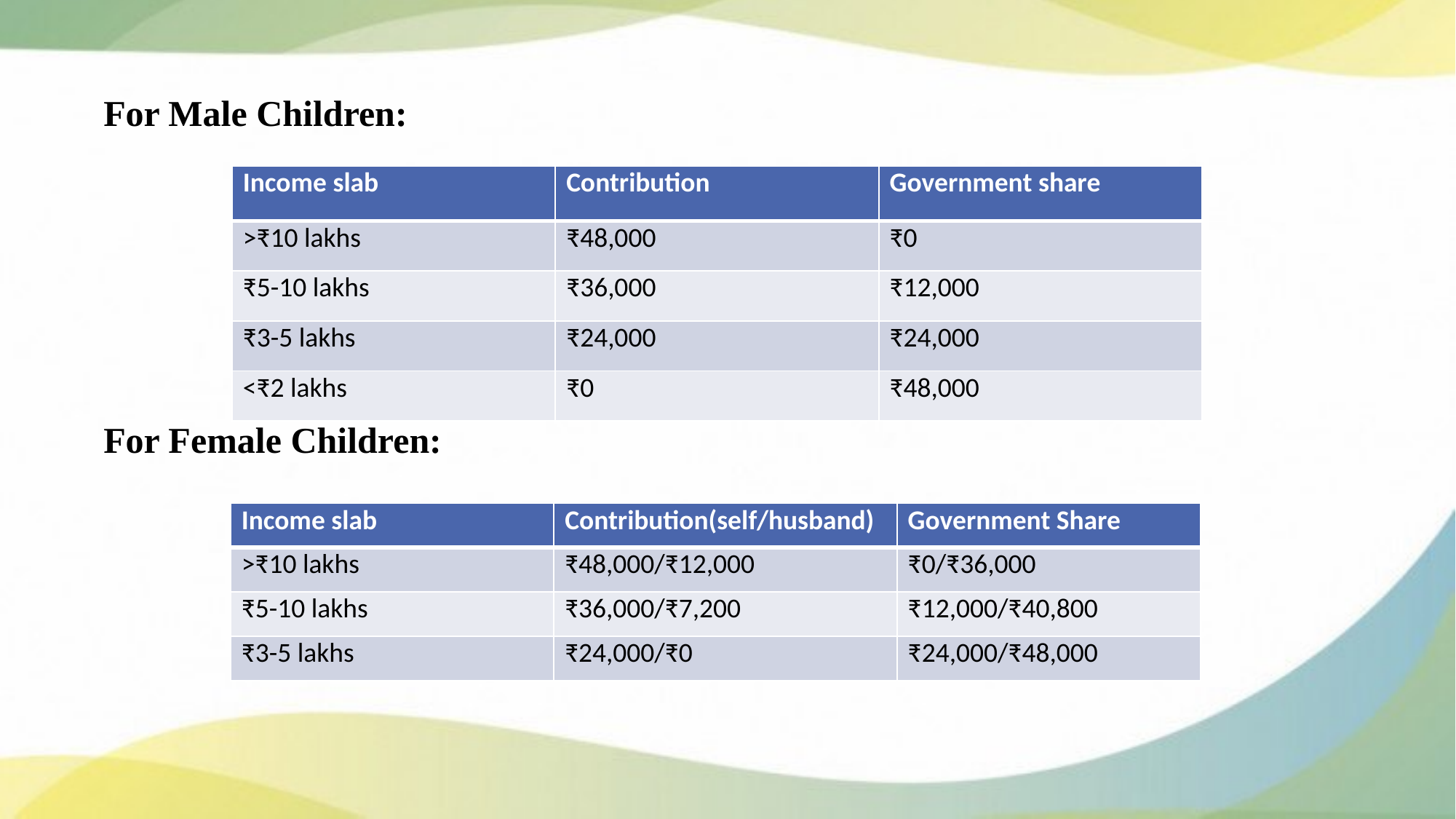

For Male Children:

For Female Children:

| Income slab | Contribution | Government share |
| --- | --- | --- |
| >₹10 lakhs | ₹48,000 | ₹0 |
| ₹5-10 lakhs | ₹36,000 | ₹12,000 |
| ₹3-5 lakhs | ₹24,000 | ₹24,000 |
| <₹2 lakhs | ₹0 | ₹48,000 |
| Income slab | Contribution(self/husband) | Government Share |
| --- | --- | --- |
| >₹10 lakhs | ₹48,000/₹12,000 | ₹0/₹36,000 |
| ₹5-10 lakhs | ₹36,000/₹7,200 | ₹12,000/₹40,800 |
| ₹3-5 lakhs | ₹24,000/₹0 | ₹24,000/₹48,000 |